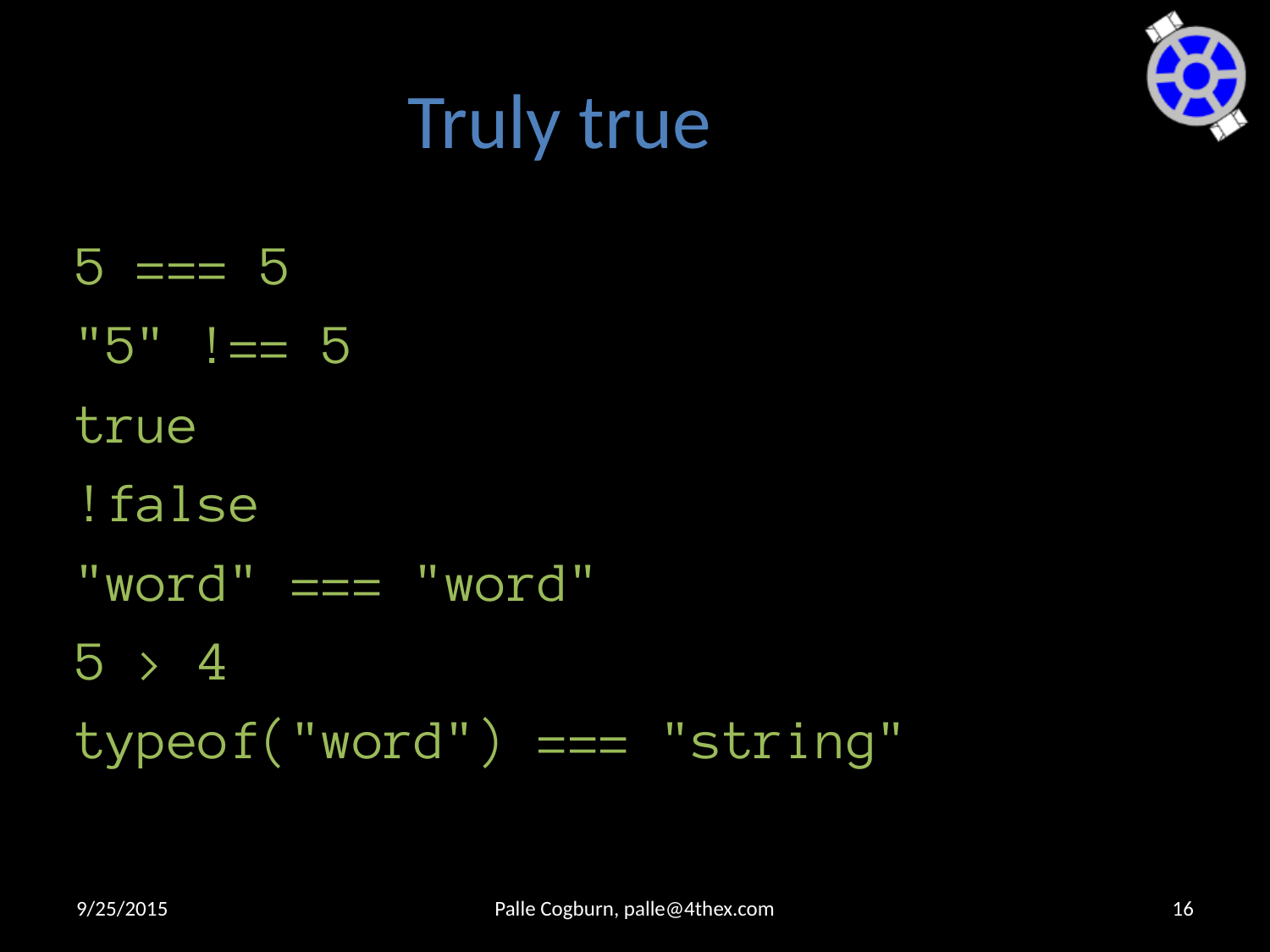

# Truly true
5 === 5
"5" !== 5
true
!false
"word" === "word"
5 > 4
typeof("word") === "string"
9/25/2015
Palle Cogburn, palle@4thex.com
16